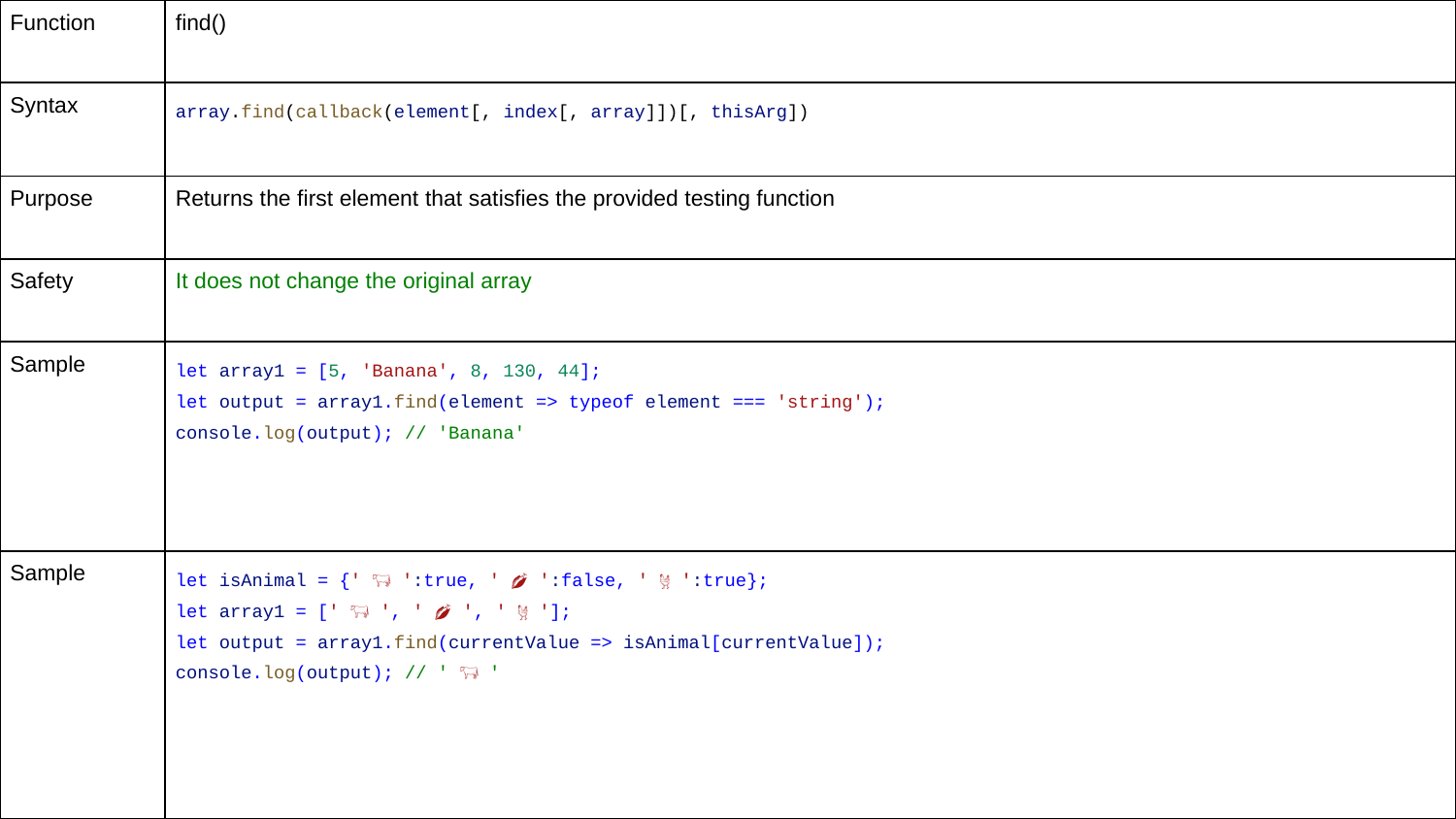

| Function | find() |
| --- | --- |
| Syntax | array.find(callback(element[, index[, array]])[, thisArg]) |
| Purpose | Returns the first element that satisfies the provided testing function |
| Safety | It does not change the original array |
| Sample | let array1 = [5, 'Banana', 8, 130, 44]; let output = array1.find(element => typeof element === 'string'); console.log(output); // 'Banana' |
| Sample | let isAnimal = {' 🐄 ':true, ' 🌽 ':false, ' 🐔 ':true}; let array1 = [' 🐄 ', ' 🌽 ', ' 🐔 ']; let output = array1.find(currentValue => isAnimal[currentValue]); console.log(output); // ' 🐄 ' |